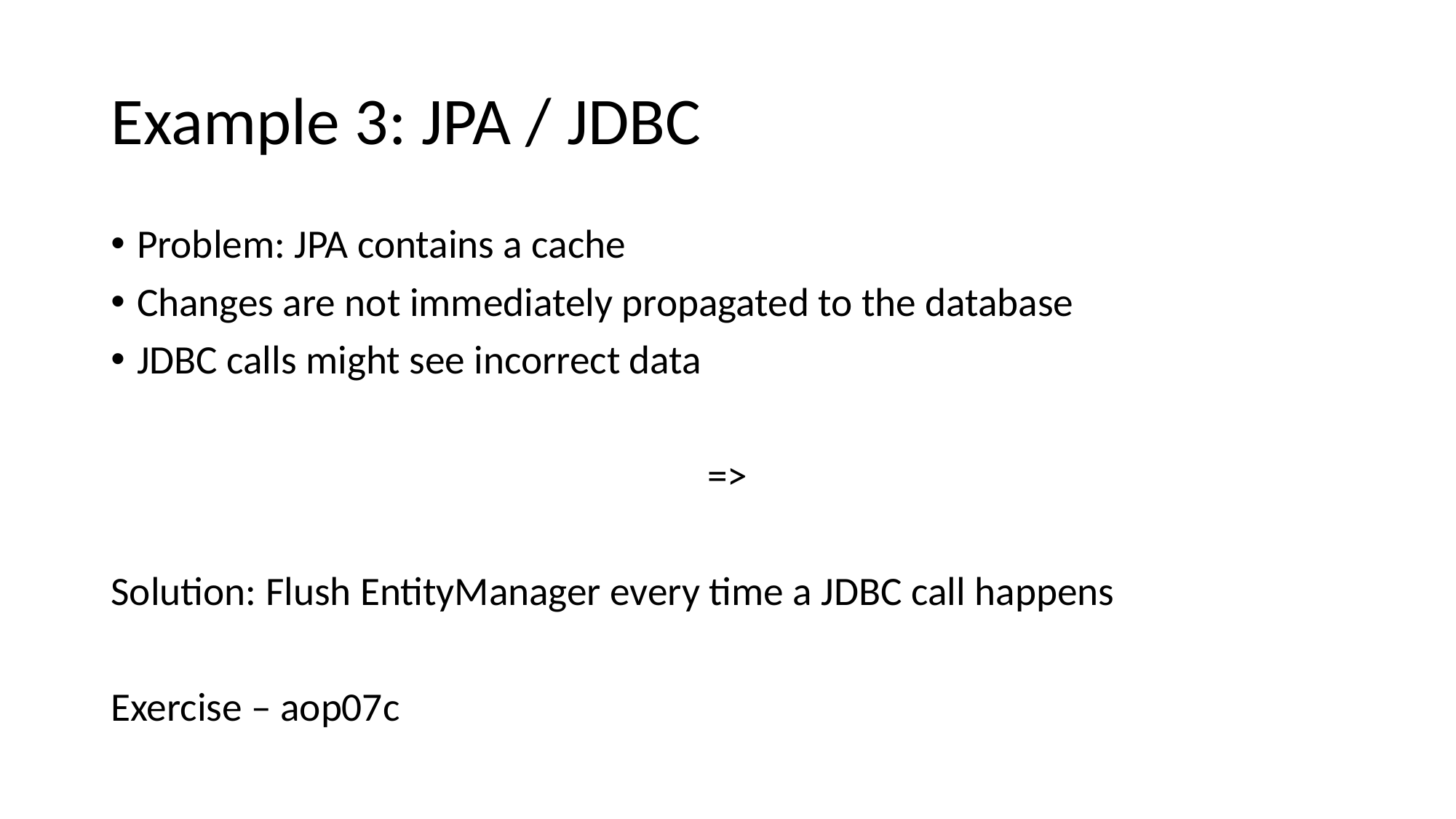

# Example 3: JPA / JDBC
Problem: JPA contains a cache
Changes are not immediately propagated to the database
JDBC calls might see incorrect data

=>

Solution: Flush EntityManager every time a JDBC call happens

Exercise – aop07c